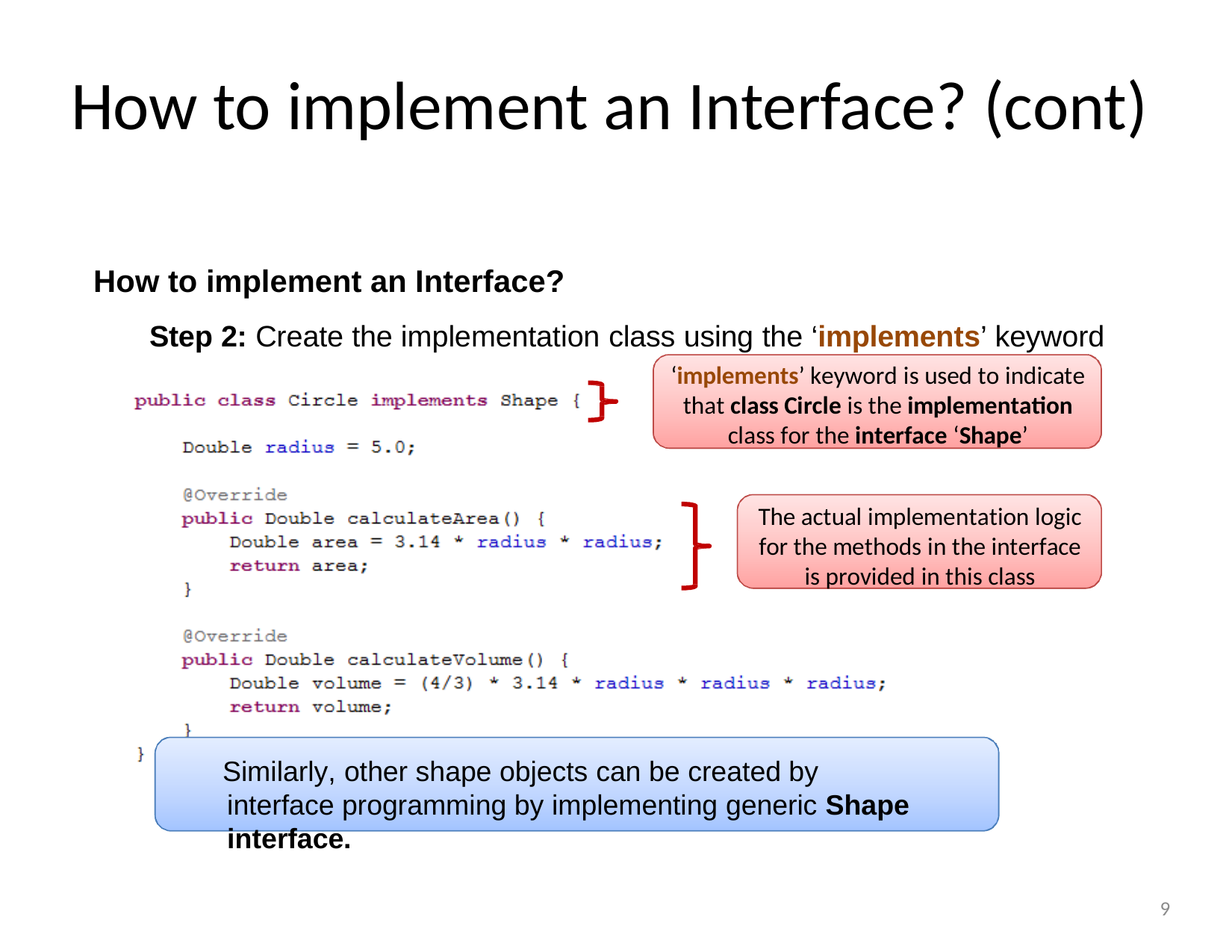

# How to implement an Interface? (cont)
How to implement an Interface?
Step 2: Create the implementation class using the ‘implements’ keyword
‘implements’ keyword is used to indicate that class Circle is the implementation class for the interface ‘Shape’

The actual implementation logic for the methods in the interface is provided in this class

Similarly, other shape objects can be created by interface programming by implementing generic Shape interface.
9